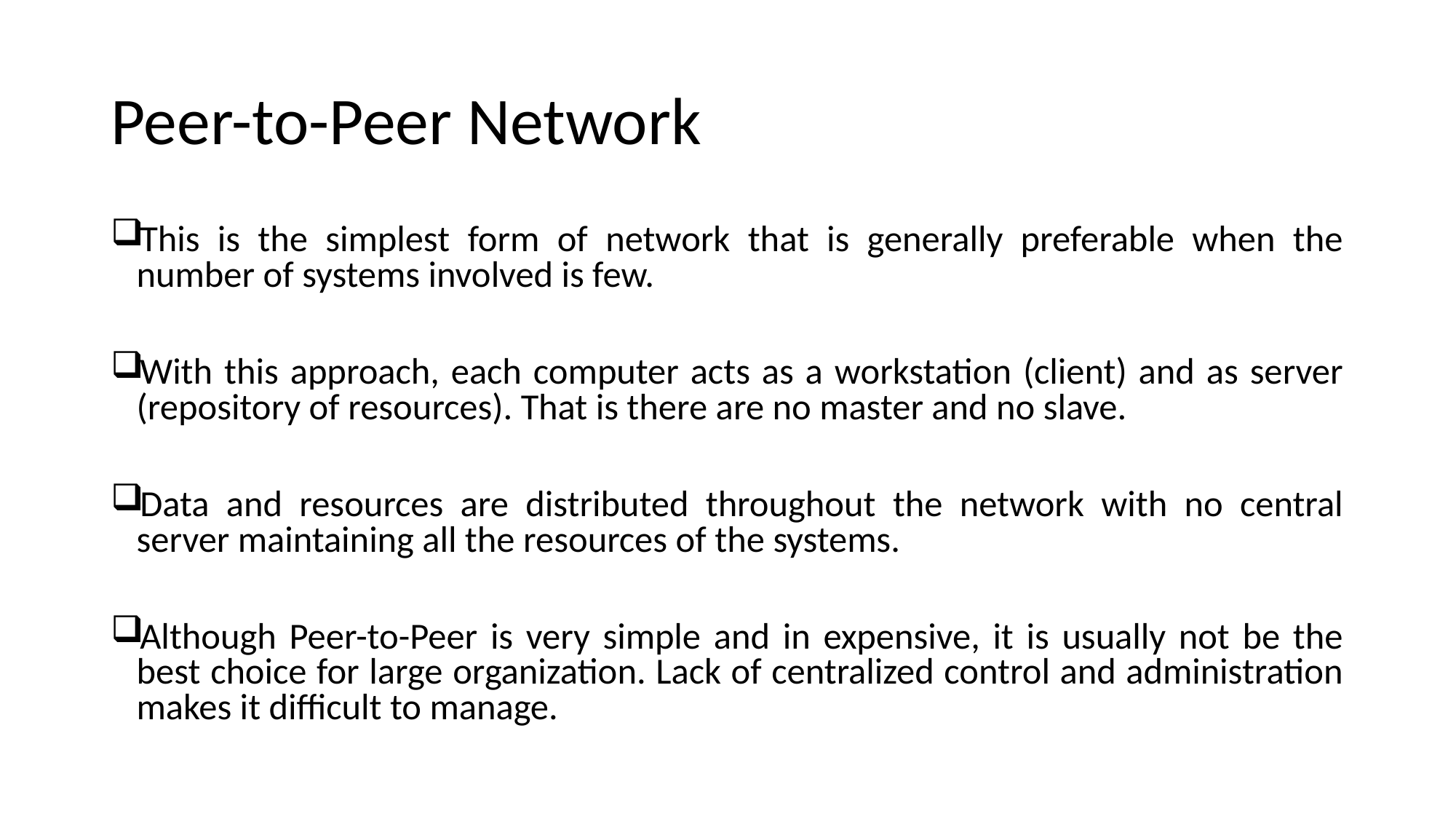

# Peer-to-Peer Network
This is the simplest form of network that is generally preferable when the number of systems involved is few.

With this approach, each computer acts as a workstation (client) and as server (repository of resources). That is there are no master and no slave.

Data and resources are distributed throughout the network with no central server maintaining all the resources of the systems.

Although Peer-to-Peer is very simple and in expensive, it is usually not be the best choice for large organization. Lack of centralized control and administration makes it difficult to manage.